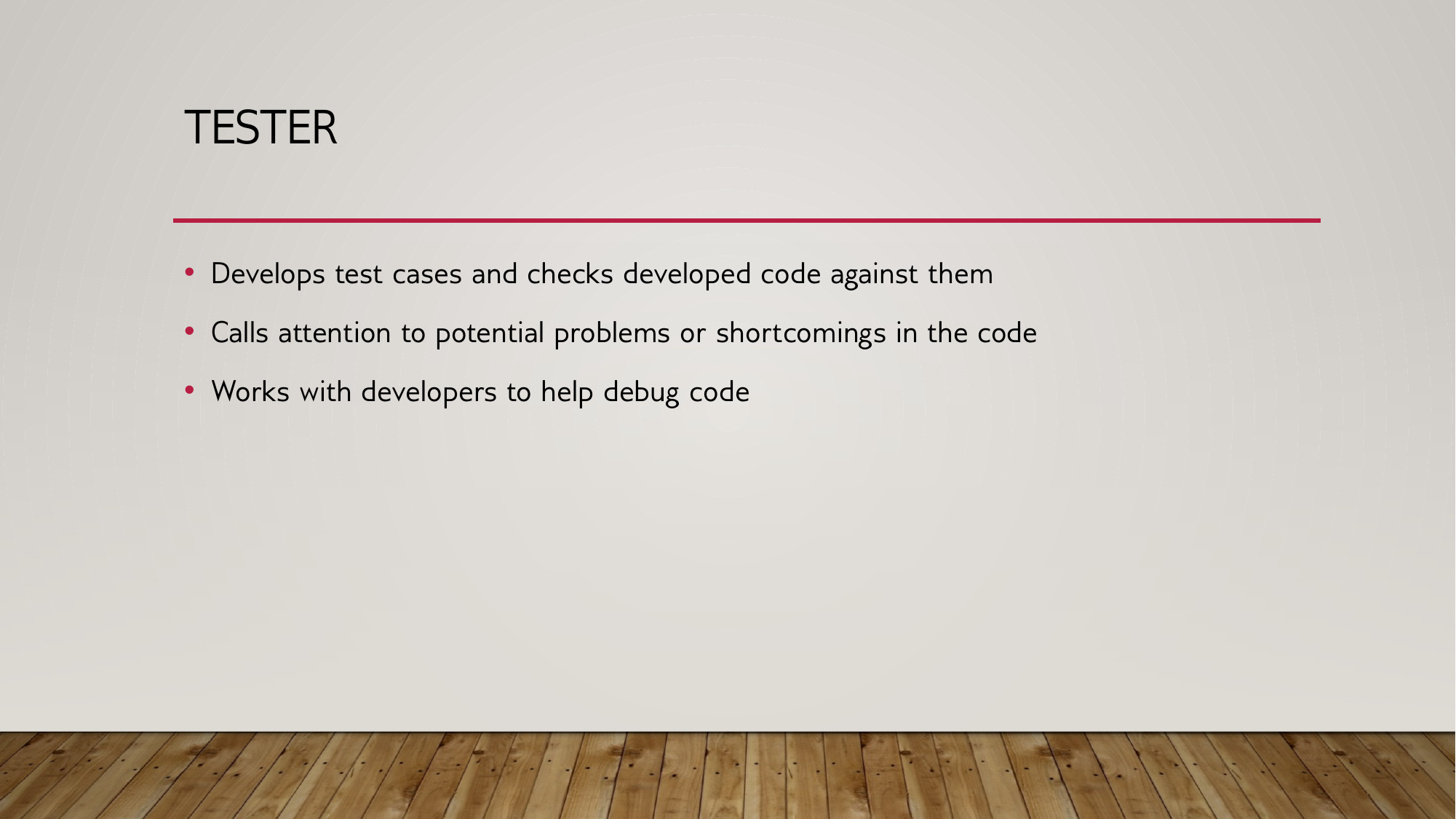

# Tester
Develops test cases and checks developed code against them
Calls attention to potential problems or shortcomings in the code
Works with developers to help debug code